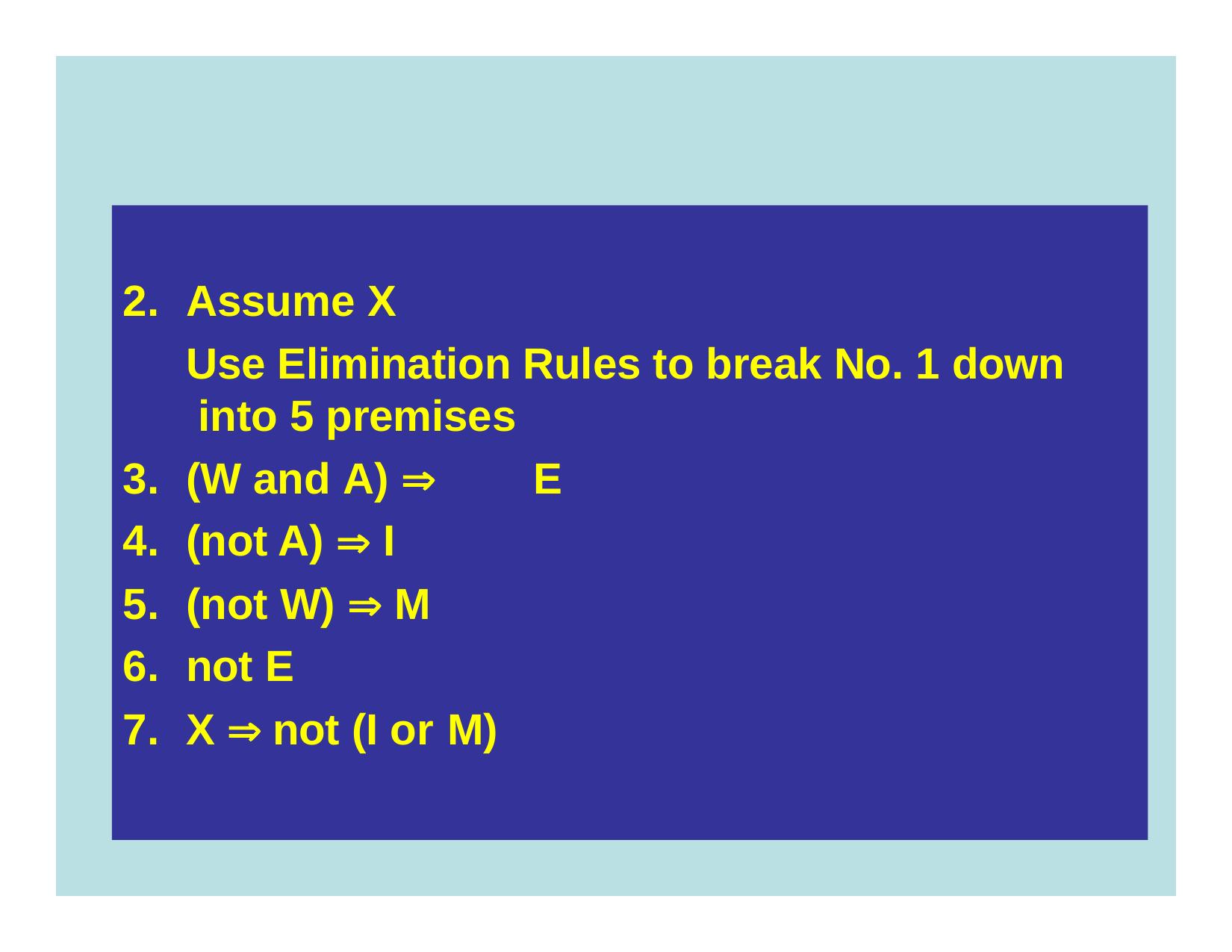

Assume X
Use Elimination Rules to break No. 1 down  into 5 premises
(W and A) ⇒	E
(not A) ⇒ I
(not W) ⇒ M
not E
X ⇒ not (I or M)